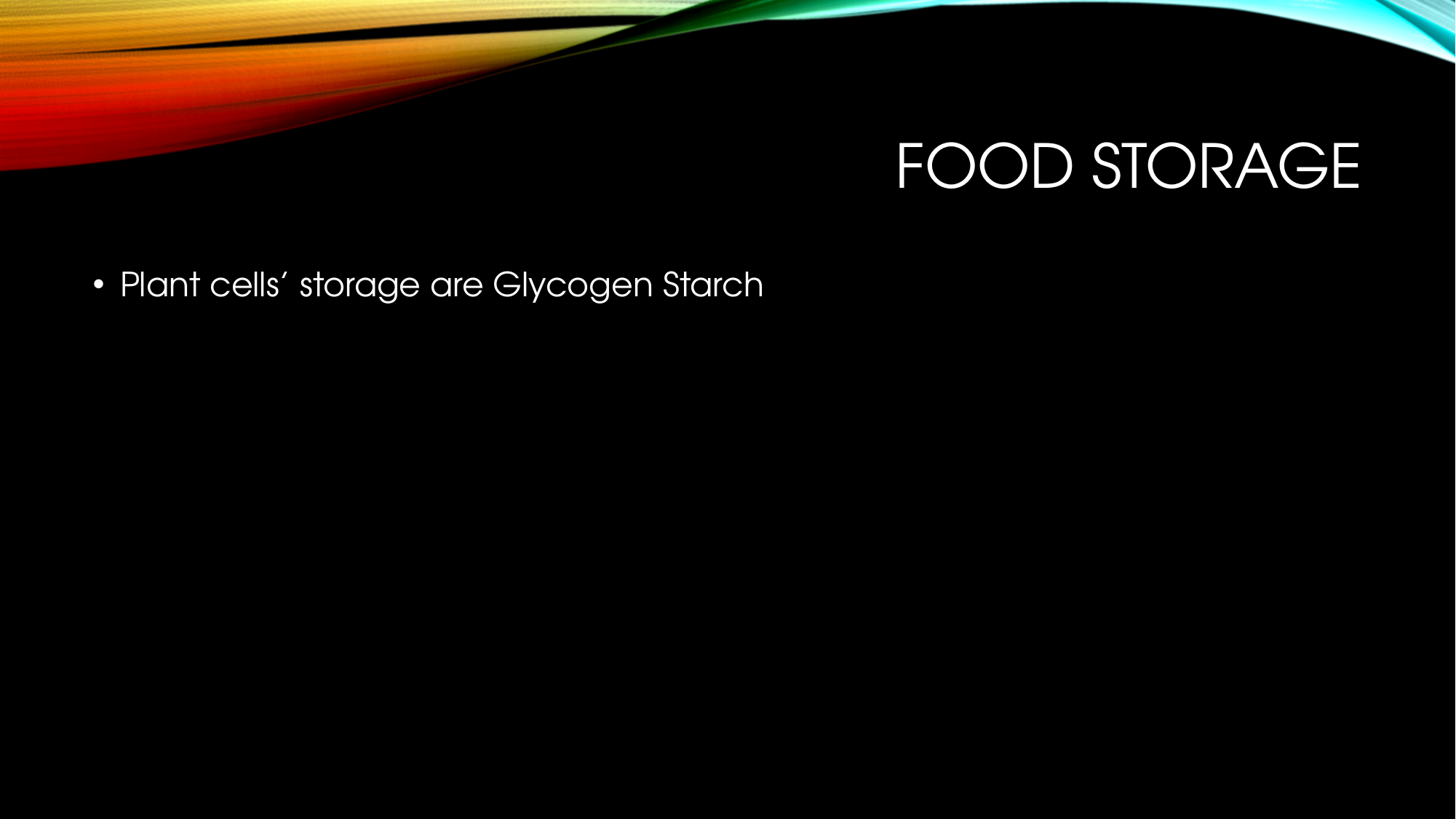

# Food storage
Plant cells’ storage are Glycogen Starch